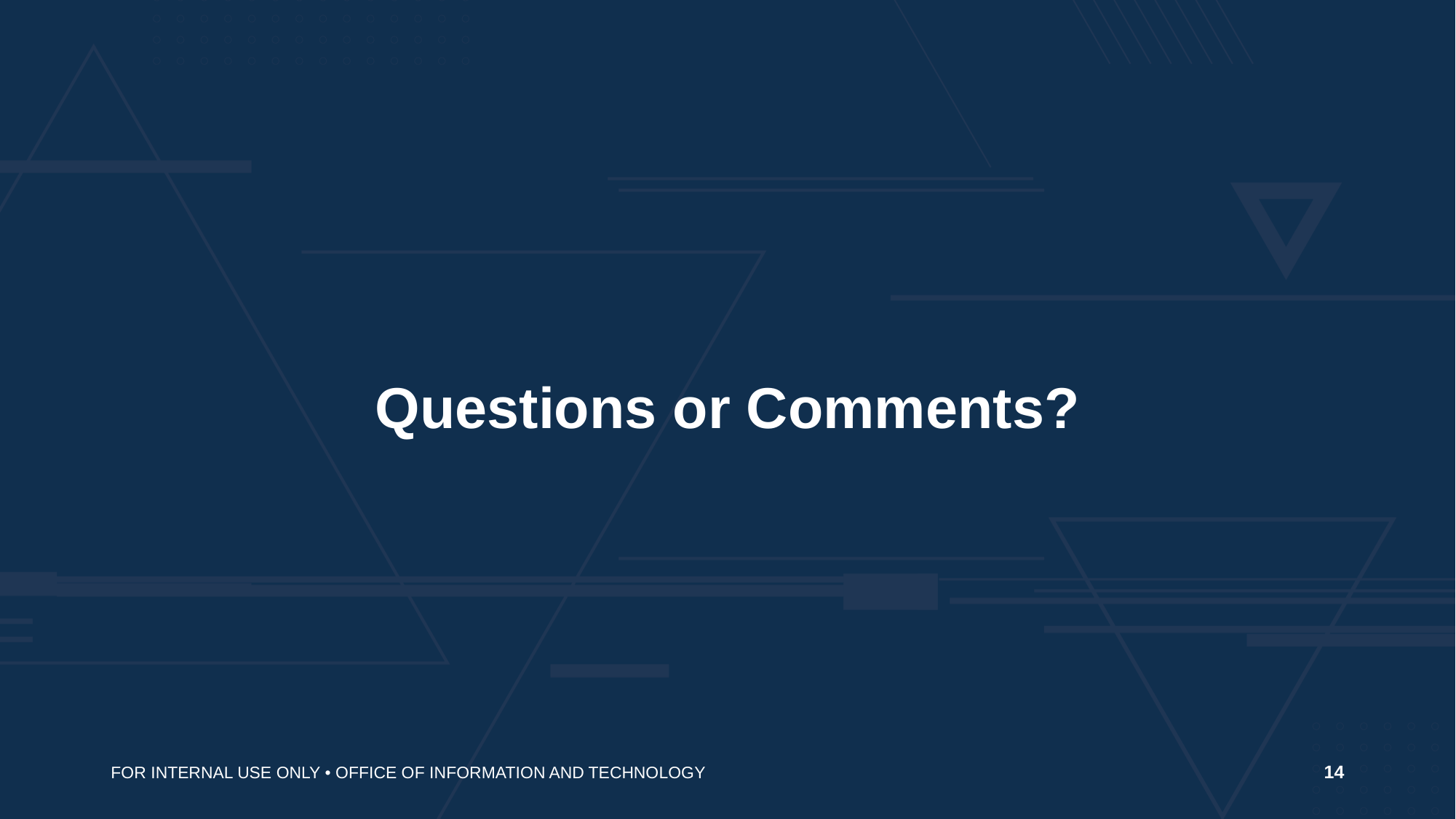

# Questions or Comments?
FOR INTERNAL USE ONLY • OFFICE OF INFORMATION AND TECHNOLOGY
14